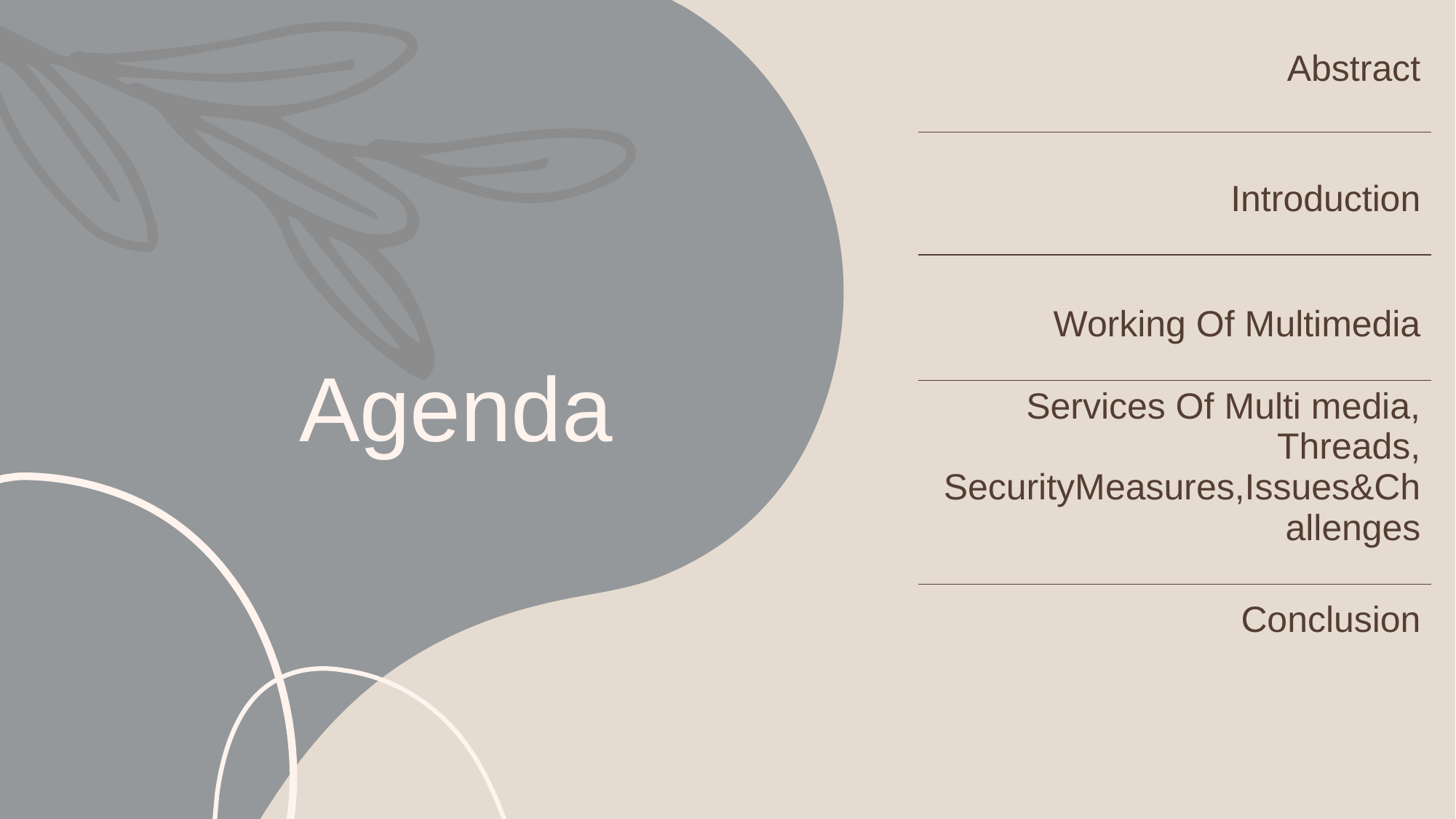

| Abstract |
| --- |
| Introduction |
| Working Of Multimedia |
| Services Of Multi media, Threads, SecurityMeasures,Issues&Challenges |
| Conclusion |
# Agenda